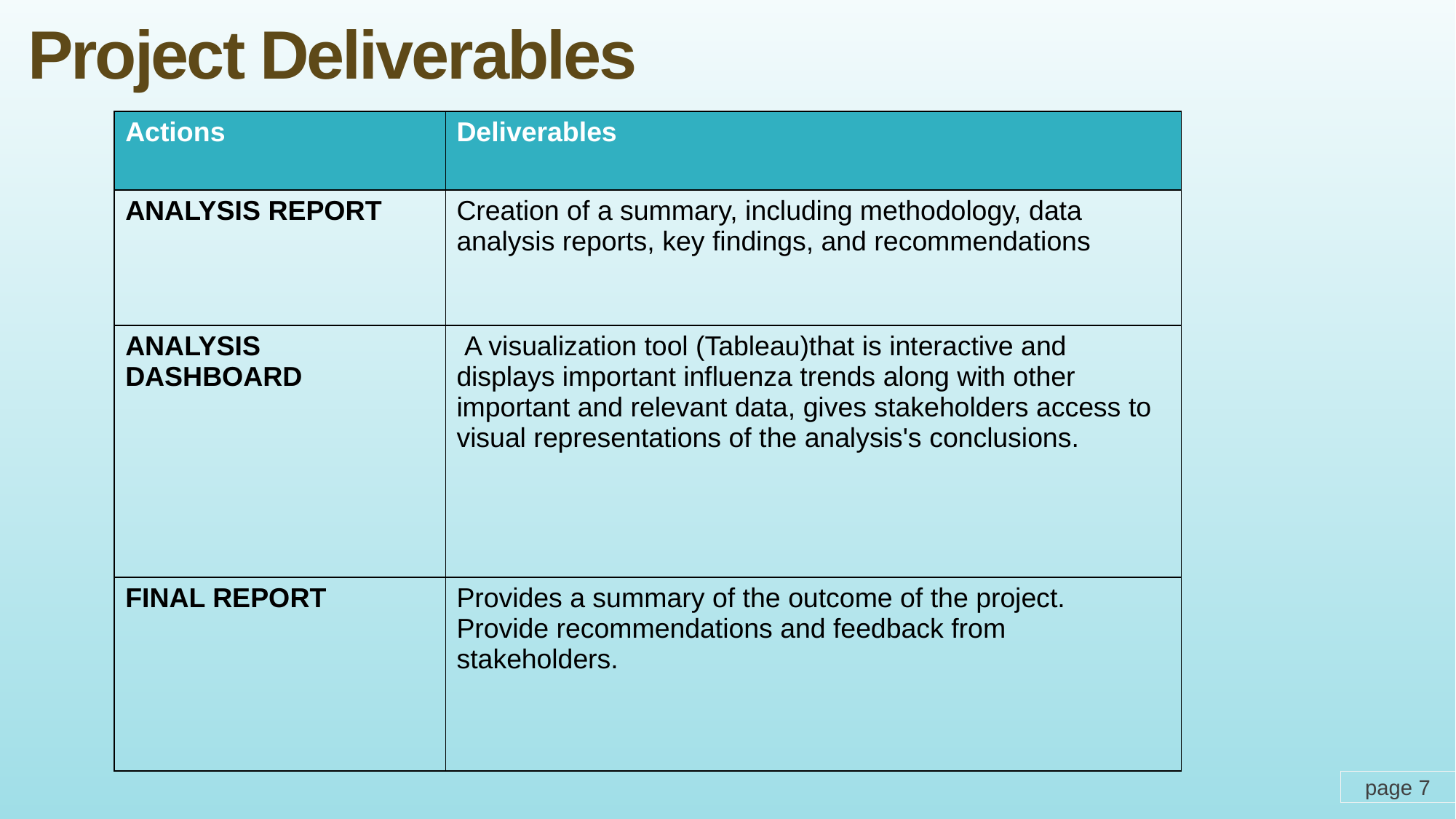

# Project Deliverables
| Actions | Deliverables |
| --- | --- |
| ANALYSIS REPORT | Creation of a summary, including methodology, data analysis reports, key findings, and recommendations |
| ANALYSIS DASHBOARD | A visualization tool (Tableau)that is interactive and displays important influenza trends along with other important and relevant data, gives stakeholders access to visual representations of the analysis's conclusions. |
| FINAL REPORT | Provides a summary of the outcome of the project. Provide recommendations and feedback from stakeholders. |
page 7